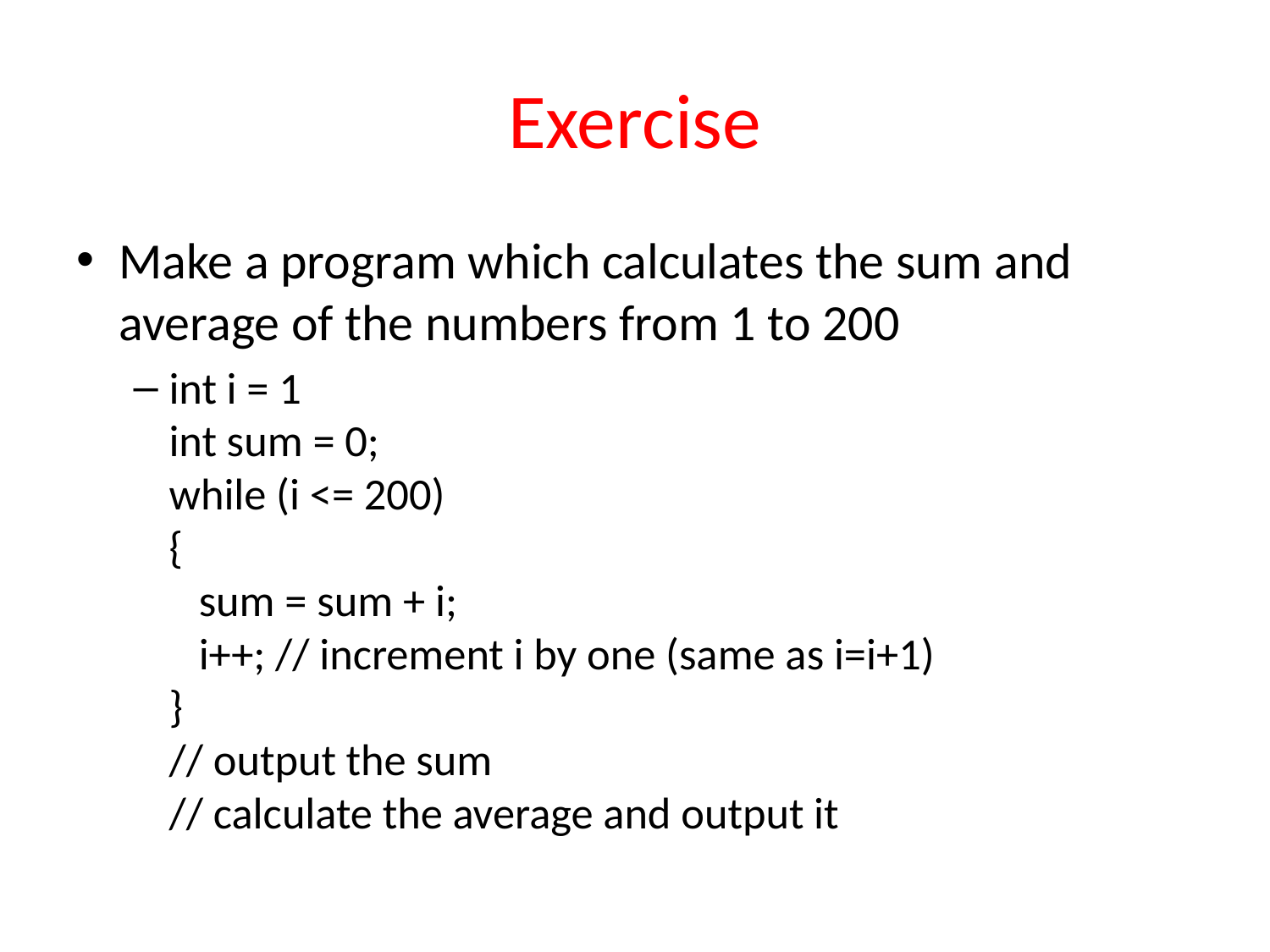

# Exercise
Make a program which calculates the sum and average of the numbers from 1 to 200
int i = 1
int sum = 0;
while (i <= 200)
{
   sum = sum + i;
   i++; // increment i by one (same as i=i+1)
}
// output the sum
// calculate the average and output it